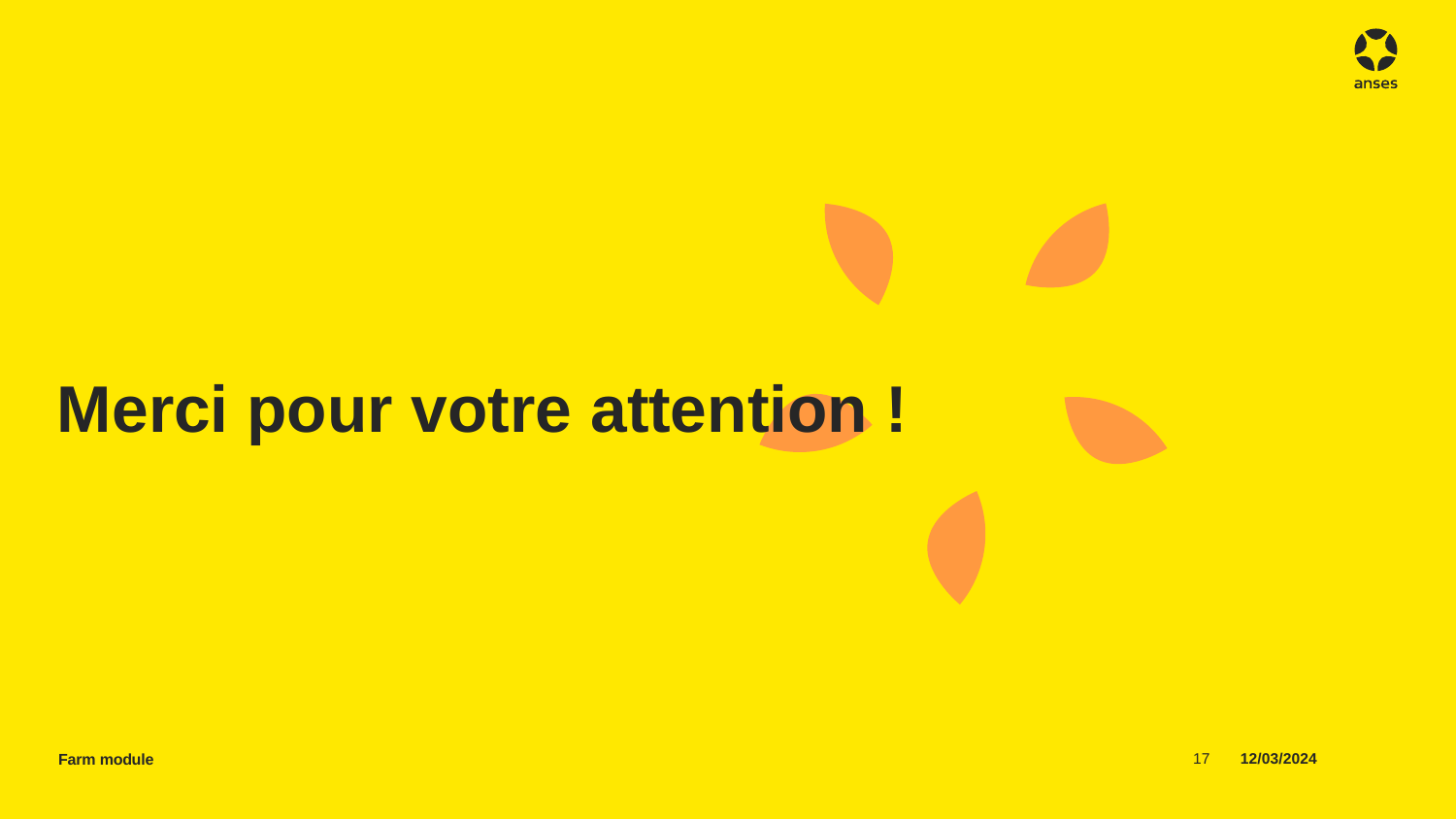

# Merci pour votre attention !
17
12/03/2024

Farm module